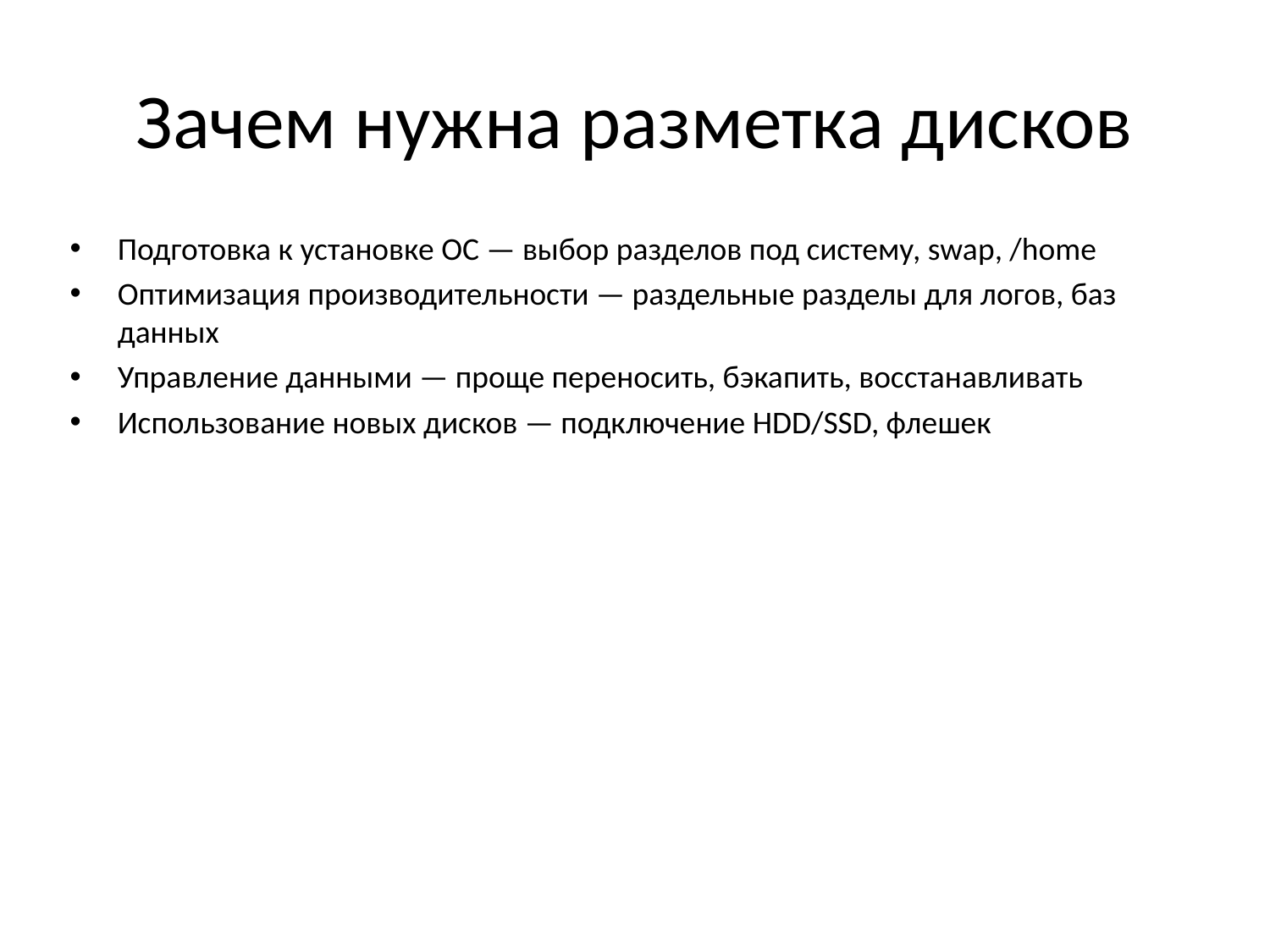

# Зачем нужна разметка дисков
Подготовка к установке ОС — выбор разделов под систему, swap, /home
Оптимизация производительности — раздельные разделы для логов, баз данных
Управление данными — проще переносить, бэкапить, восстанавливать
Использование новых дисков — подключение HDD/SSD, флешек